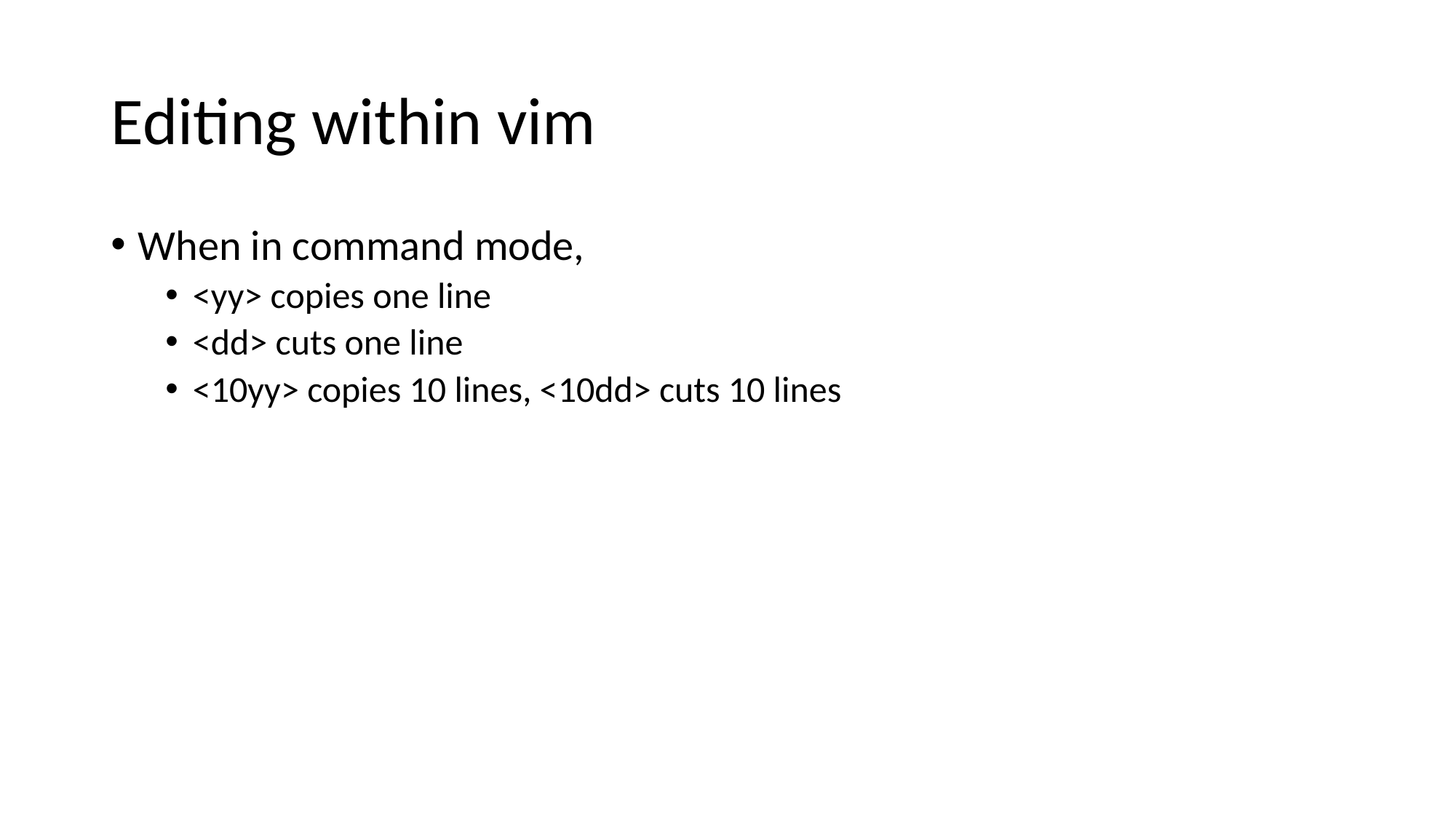

# Editing within vim
When in command mode,
<yy> copies one line
<dd> cuts one line
<10yy> copies 10 lines, <10dd> cuts 10 lines